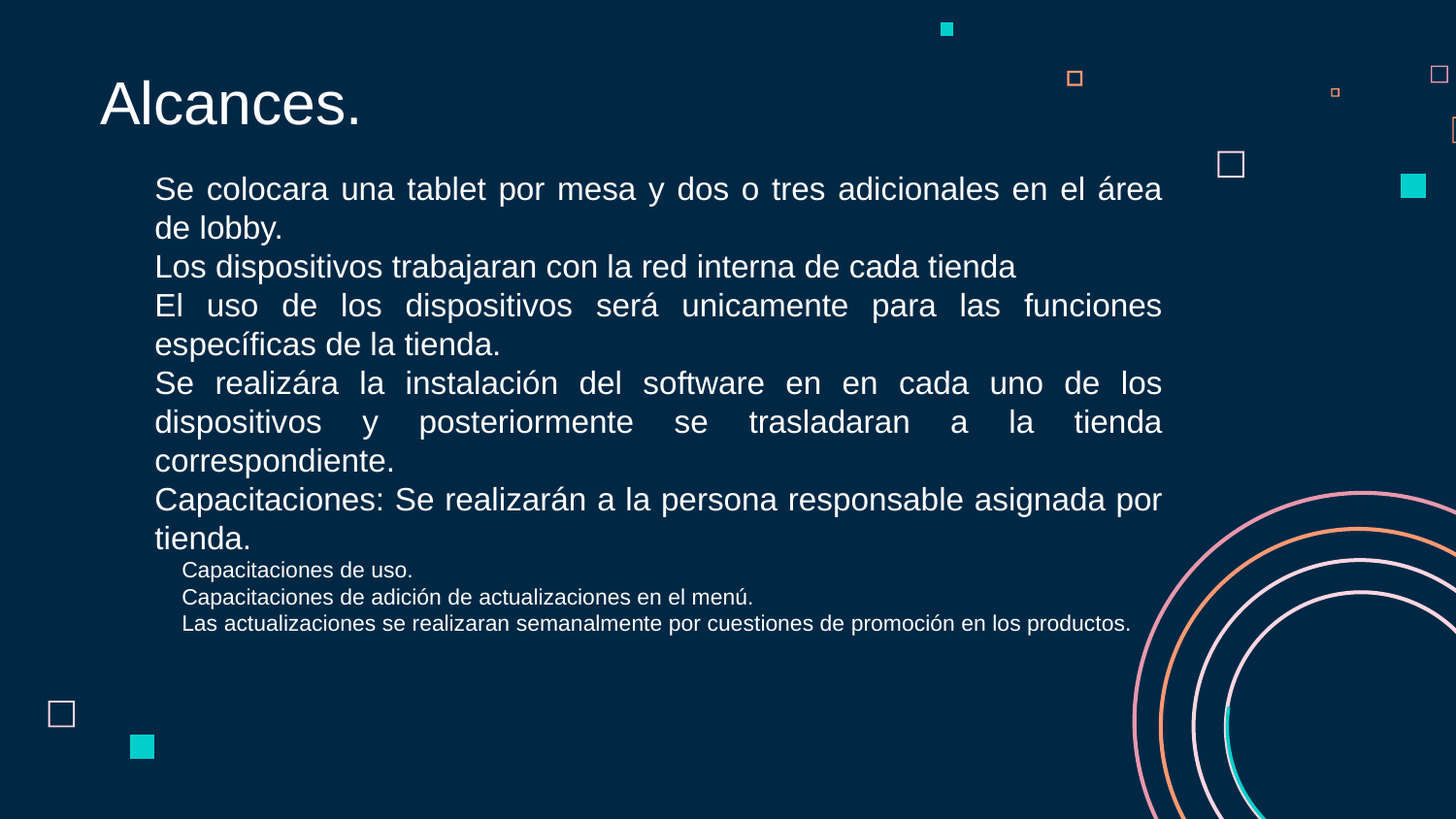

Alcances.
Se colocara una tablet por mesa y dos o tres adicionales en el área de lobby.
Los dispositivos trabajaran con la red interna de cada tienda
El uso de los dispositivos será unicamente para las funciones específicas de la tienda.
Se realizára la instalación del software en en cada uno de los dispositivos y posteriormente se trasladaran a la tienda correspondiente.
Capacitaciones: Se realizarán a la persona responsable asignada por tienda.
Capacitaciones de uso.
Capacitaciones de adición de actualizaciones en el menú.
Las actualizaciones se realizaran semanalmente por cuestiones de promoción en los productos.